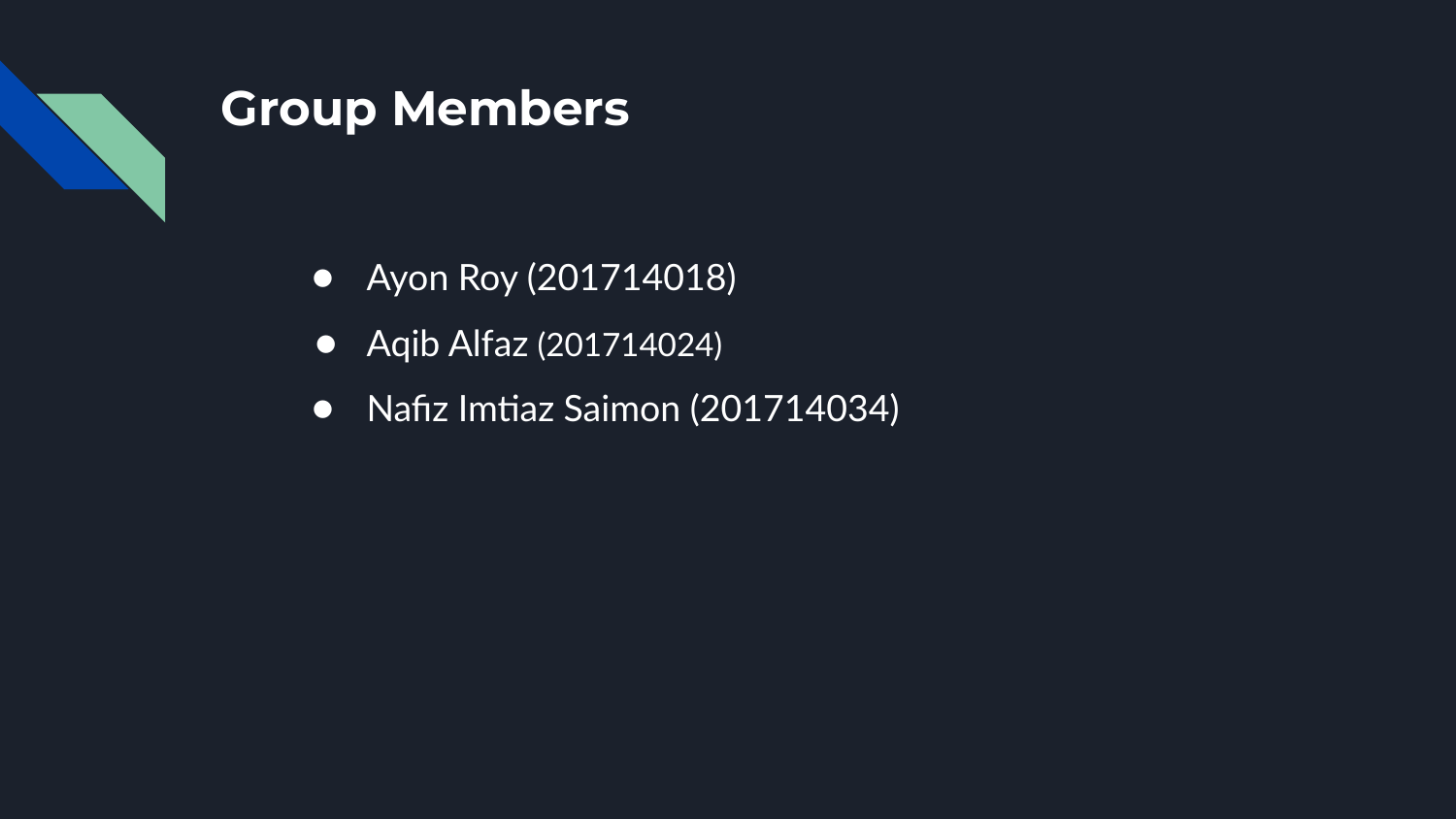

# Group Members
Ayon Roy (201714018)
Aqib Alfaz (201714024)
Nafiz Imtiaz Saimon (201714034)